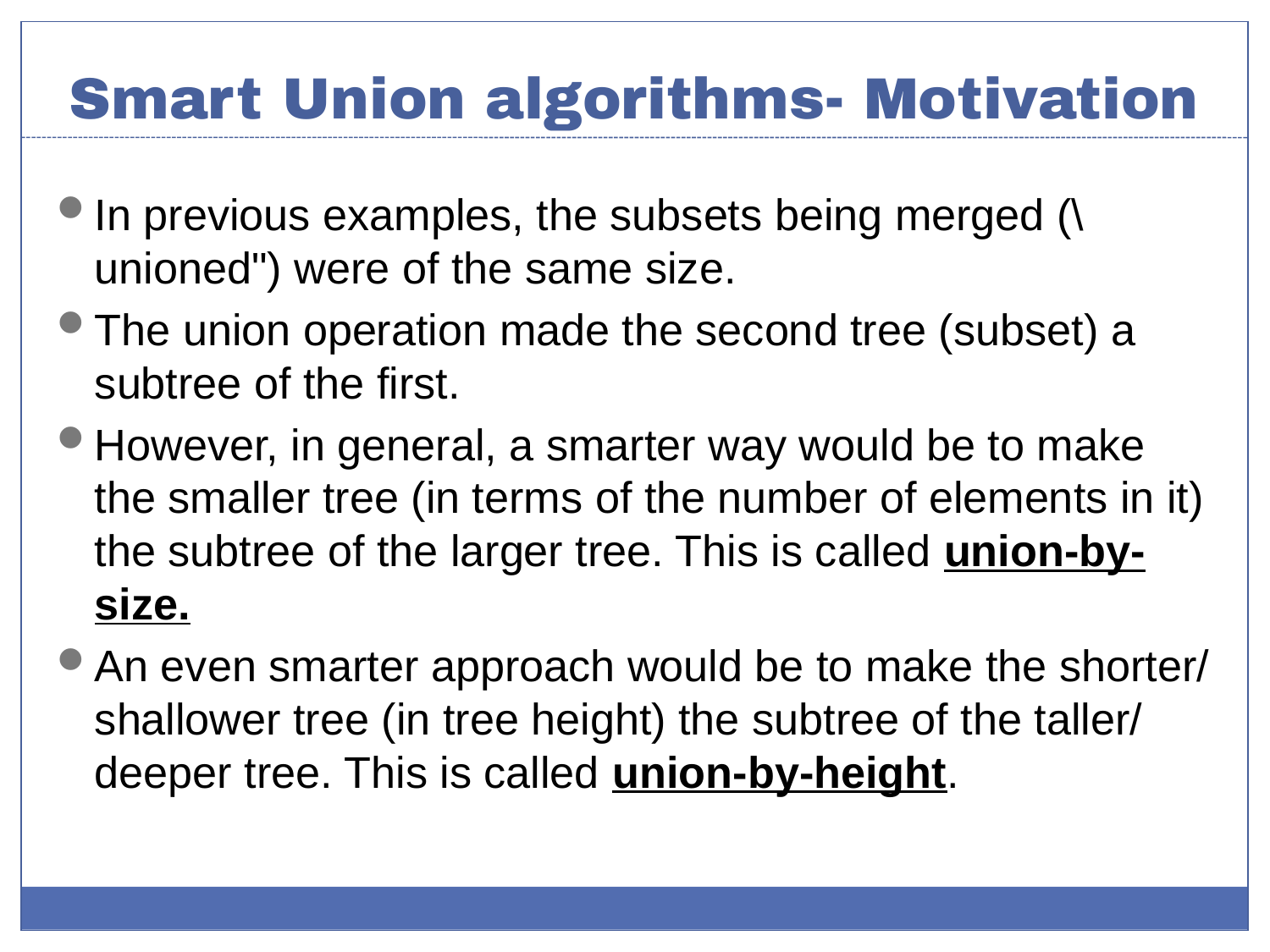

# Smart Union algorithms- Motivation
In previous examples, the subsets being merged (\unioned") were of the same size.
The union operation made the second tree (subset) a subtree of the first.
However, in general, a smarter way would be to make the smaller tree (in terms of the number of elements in it) the subtree of the larger tree. This is called union-by-size.
An even smarter approach would be to make the shorter/ shallower tree (in tree height) the subtree of the taller/ deeper tree. This is called union-by-height.